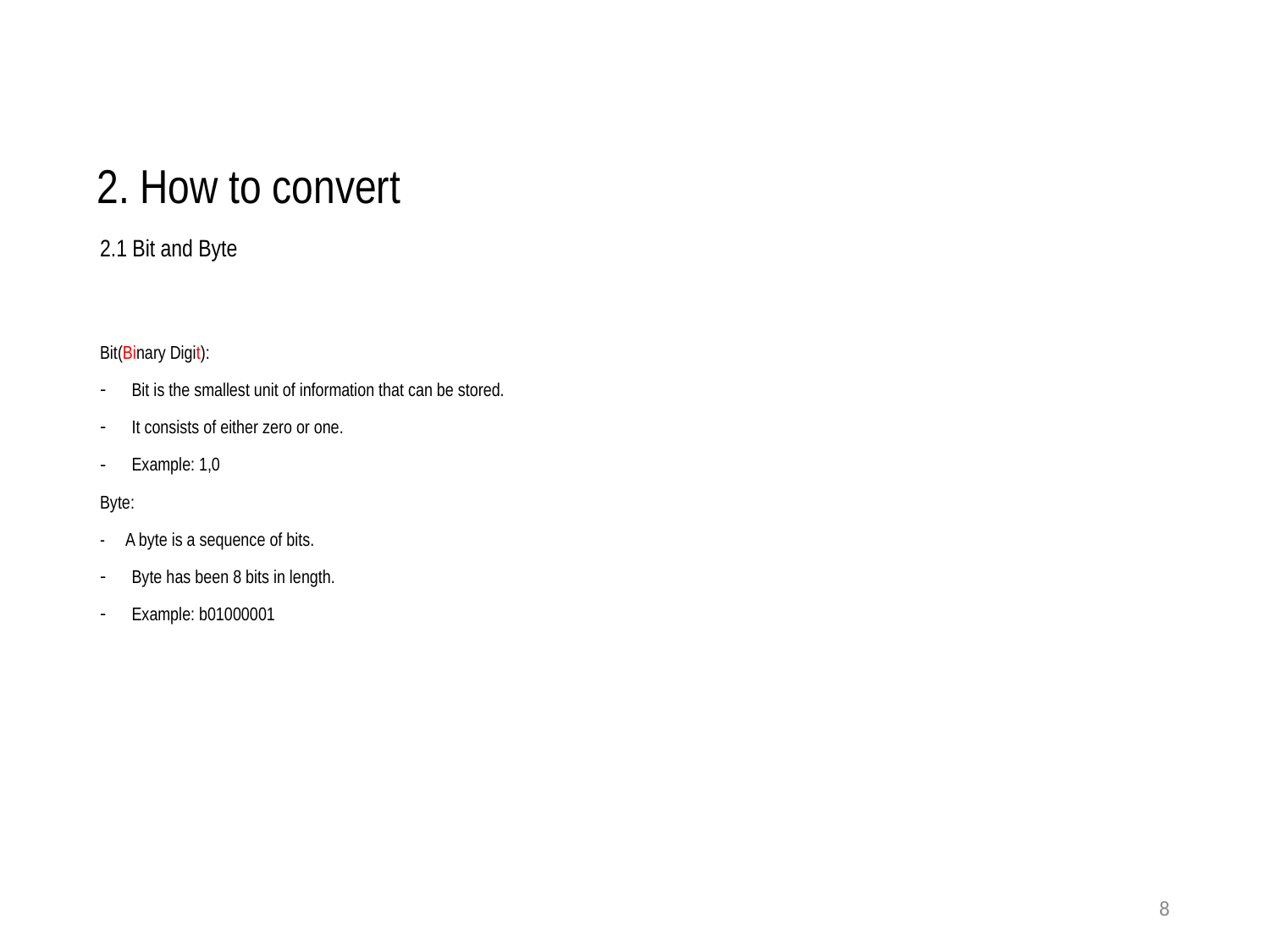

2. How to convert
# 2.1 Bit and Byte

Bit(Binary Digit):
Bit is the smallest unit of information that can be stored.
It consists of either zero or one.
Example: 1,0
Byte:
-     A byte is a sequence of bits.
Byte has been 8 bits in length.
Example: b01000001
8